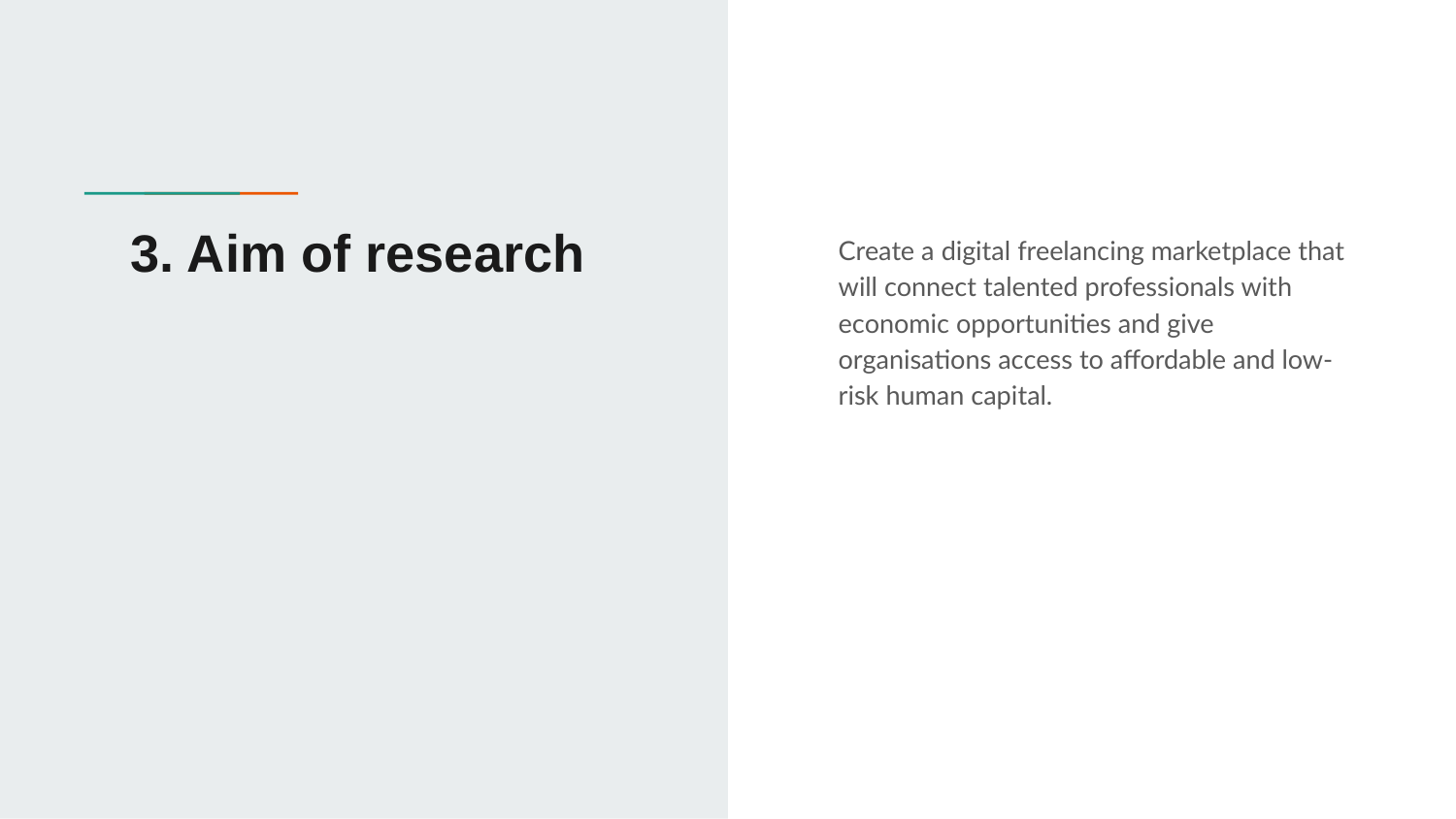

# 3. Aim of research
Create a digital freelancing marketplace that will connect talented professionals with economic opportunities and give organisations access to affordable and low-risk human capital.